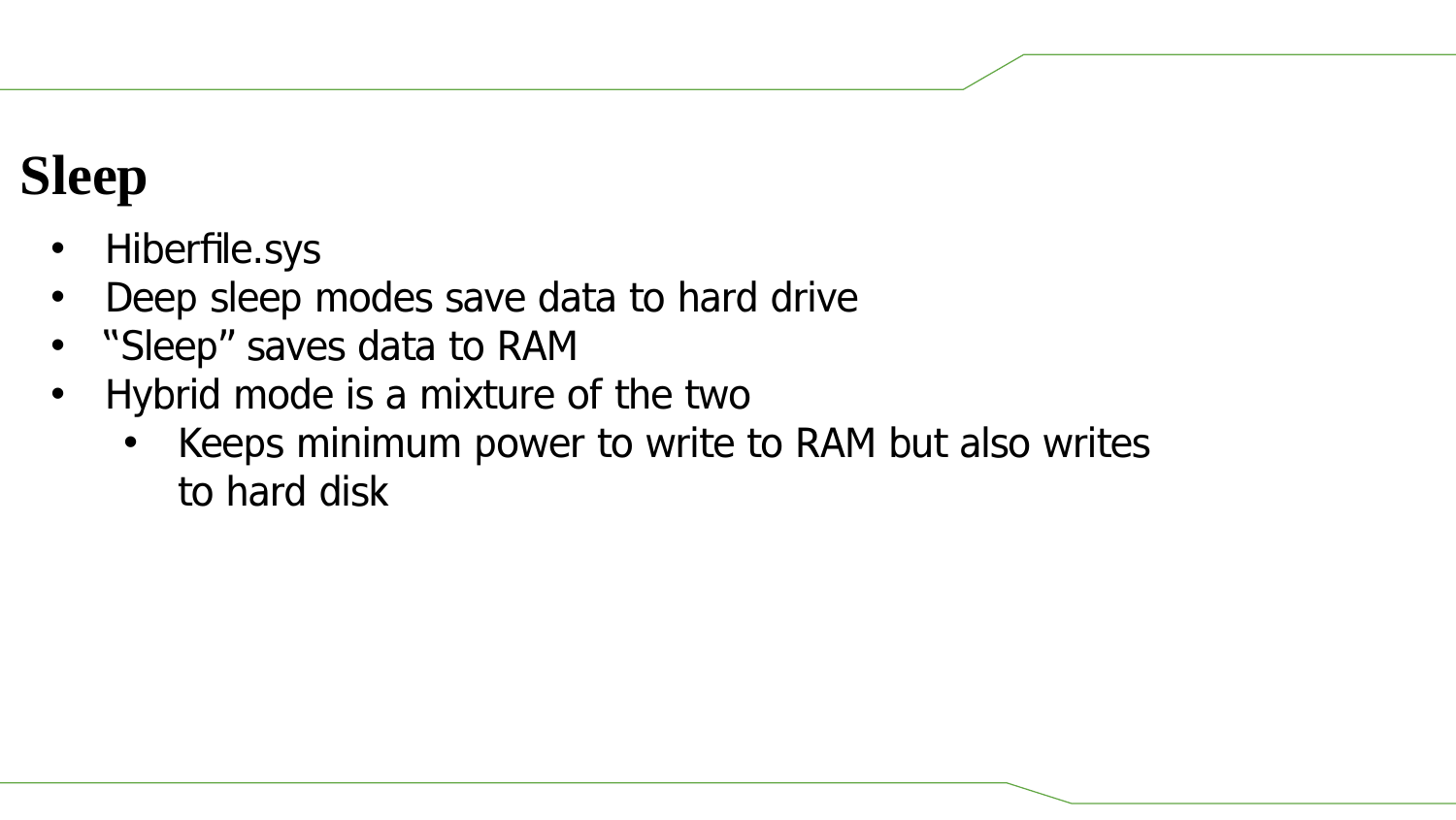

Sleep
Hiberfile.sys
Deep sleep modes save data to hard drive
“Sleep” saves data to RAM
Hybrid mode is a mixture of the two
Keeps minimum power to write to RAM but also writes to hard disk